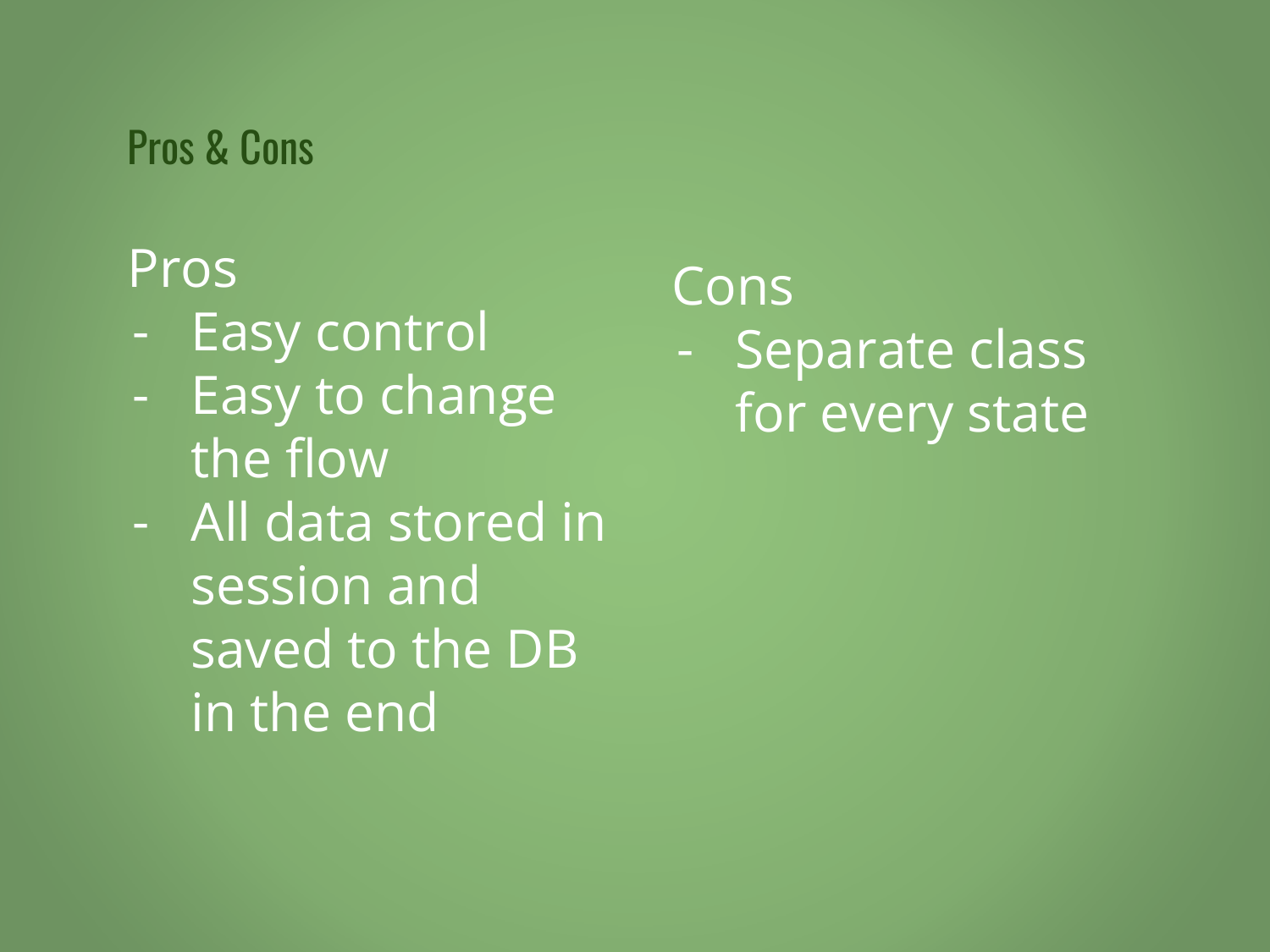

# Pros & Cons
Pros
Easy control
Easy to change the flow
All data stored in session and saved to the DB in the end
Cons
Separate class for every state